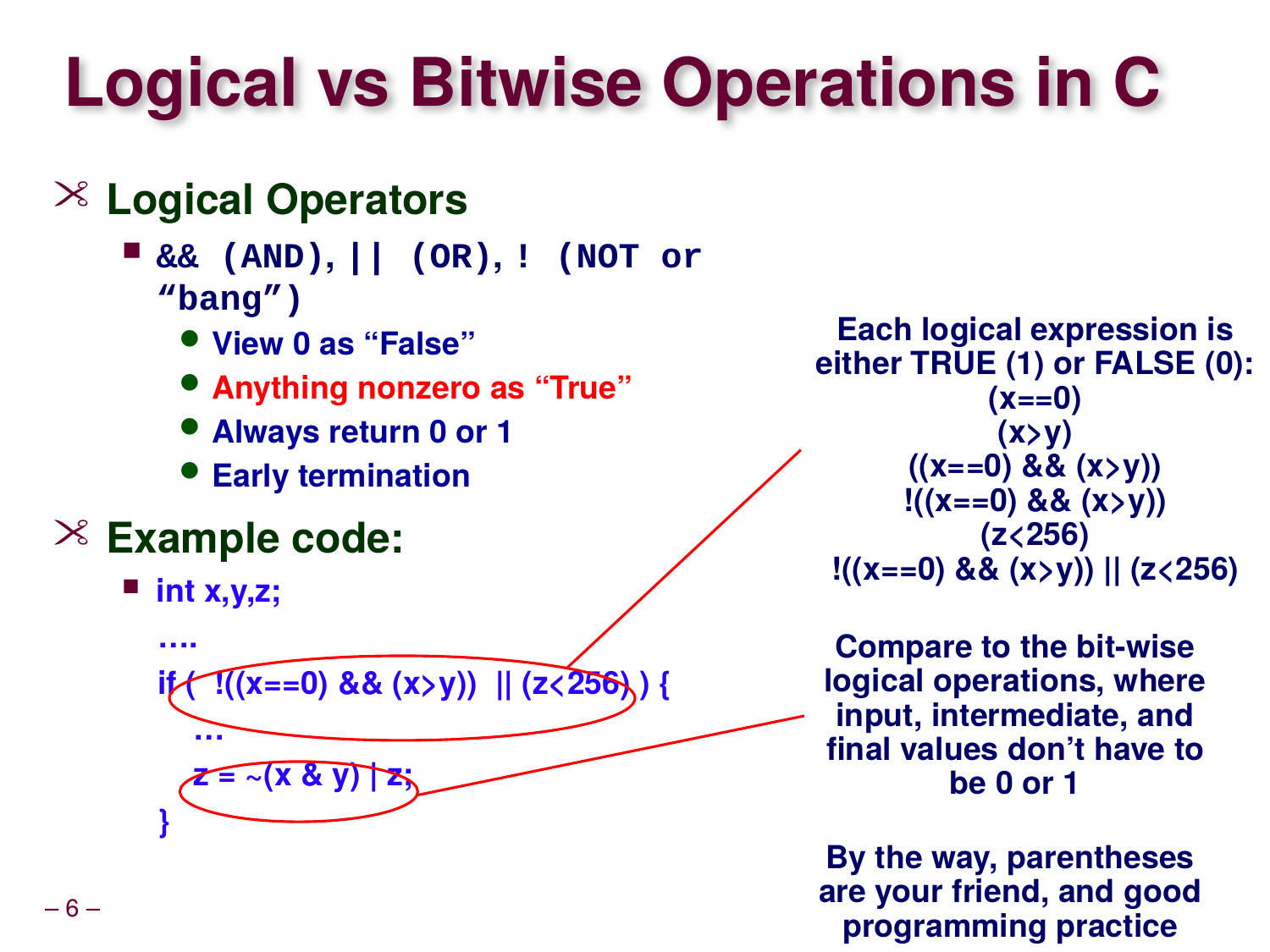

# Logical vs Bitwise Operations in C
Logical Operators
&& (AND), || (OR), ! (NOT or “bang”)
View 0 as “False”
Anything nonzero as “True”
Always return 0 or 1
Early termination
Example code:
int x,y,z;
    ….
    if (  !((x==0) && (x>y))  || (z<256) ) {
        …
        z = ~(x & y) | z;
    }
Each logical expression is
either TRUE (1) or FALSE (0):
(x==0)
(x>y)
((x==0) && (x>y))
!((x==0) && (x>y))
(z<256)
!((x==0) && (x>y)) || (z<256)

Compare to the bit-wise
logical operations, where input, intermediate, and final values don’t have to be 0 or 1

By the way, parentheses
are your friend, and good
programming practice